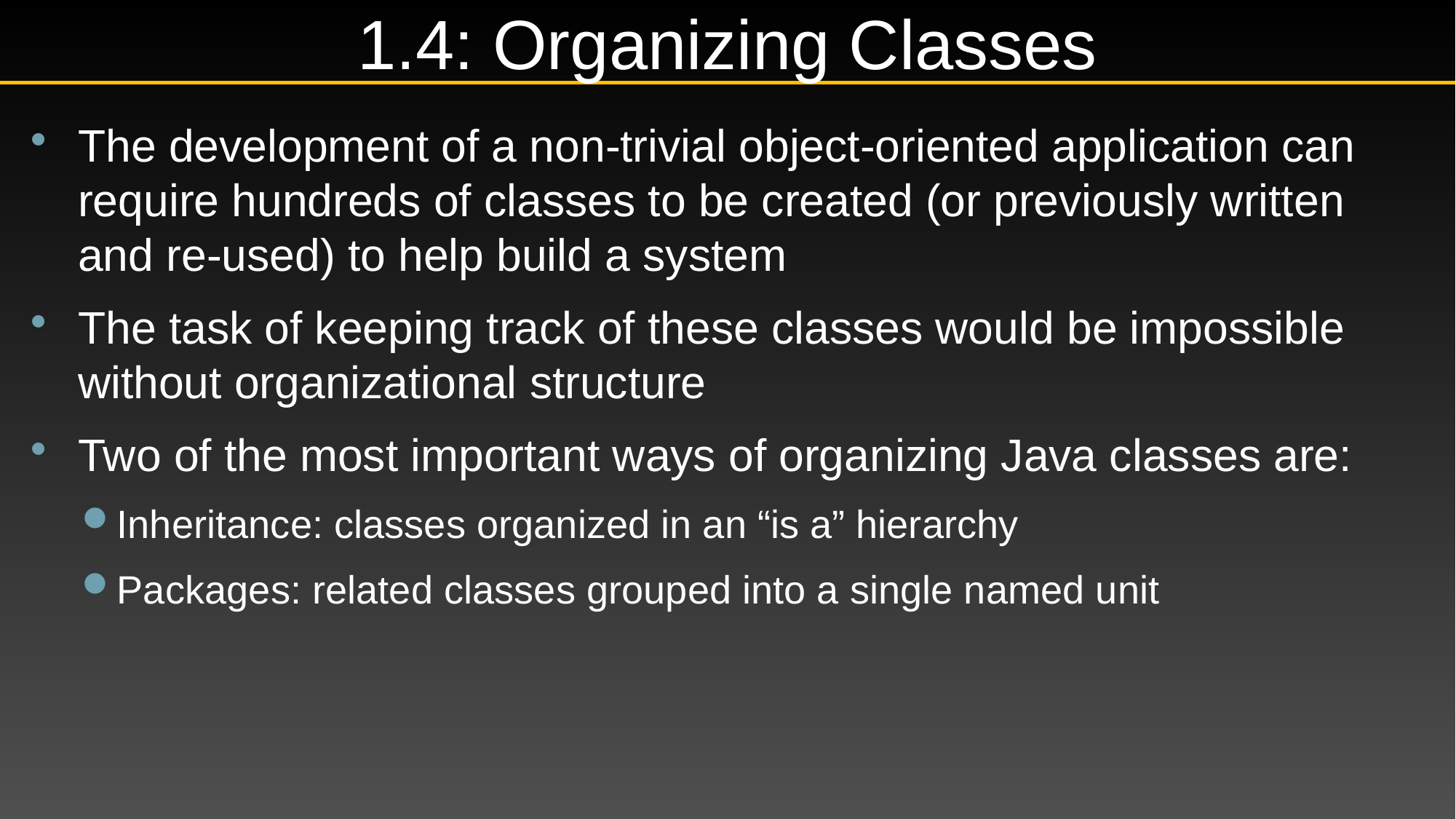

# 1.4: Organizing Classes
The development of a non-trivial object-oriented application can require hundreds of classes to be created (or previously written and re-used) to help build a system
The task of keeping track of these classes would be impossible without organizational structure
Two of the most important ways of organizing Java classes are:
Inheritance: classes organized in an “is a” hierarchy
Packages: related classes grouped into a single named unit